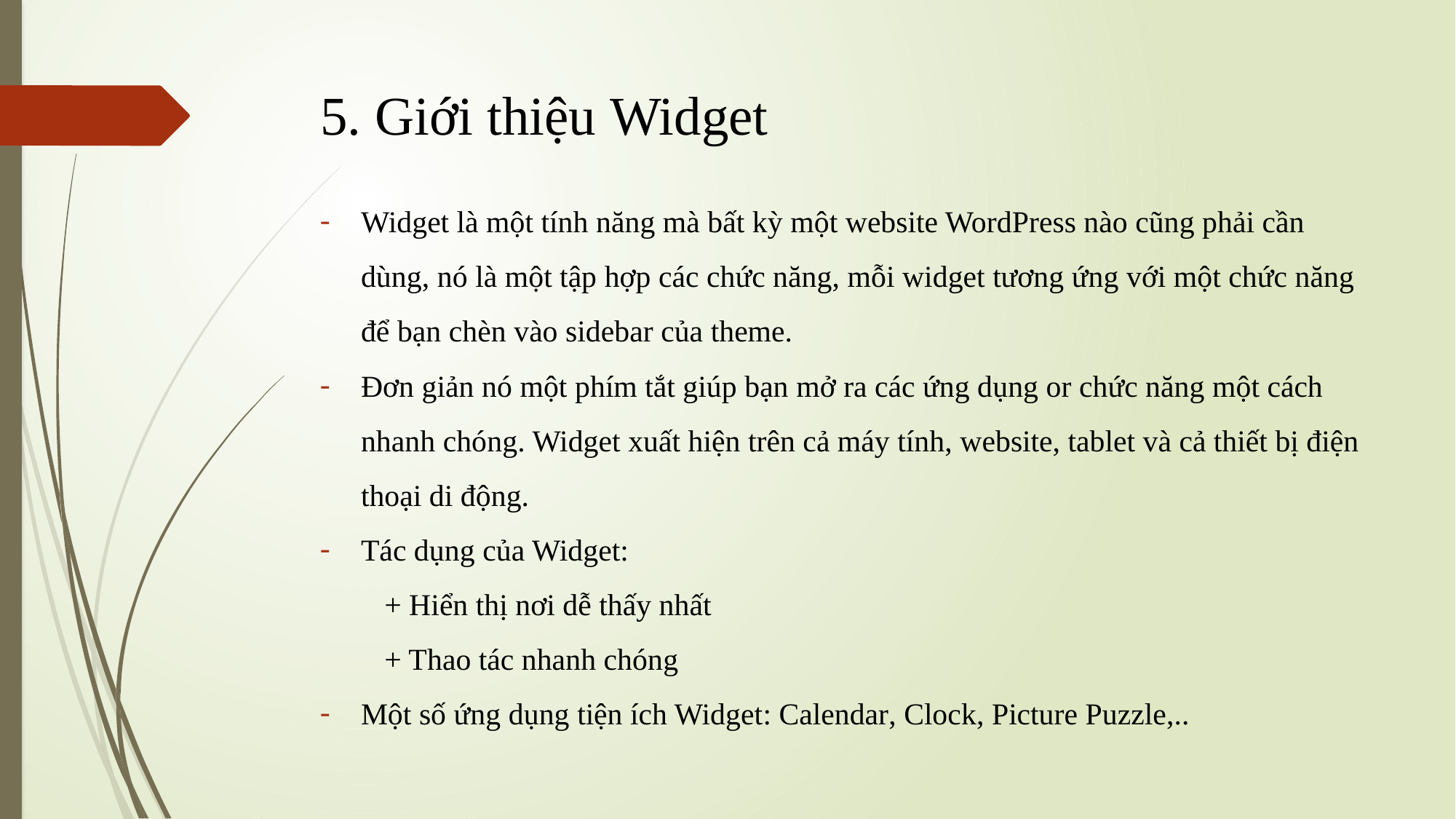

# 5. Giới thiệu Widget
Widget là một tính năng mà bất kỳ một website WordPress nào cũng phải cần dùng, nó là một tập hợp các chức năng, mỗi widget tương ứng với một chức năng để bạn chèn vào sidebar của theme.
Đơn giản nó một phím tắt giúp bạn mở ra các ứng dụng or chức năng một cách nhanh chóng. Widget xuất hiện trên cả máy tính, website, tablet và cả thiết bị điện thoại di động.
Tác dụng của Widget:
+ Hiển thị nơi dễ thấy nhất
+ Thao tác nhanh chóng
Một số ứng dụng tiện ích Widget: Calendar, Clock, Picture Puzzle,..